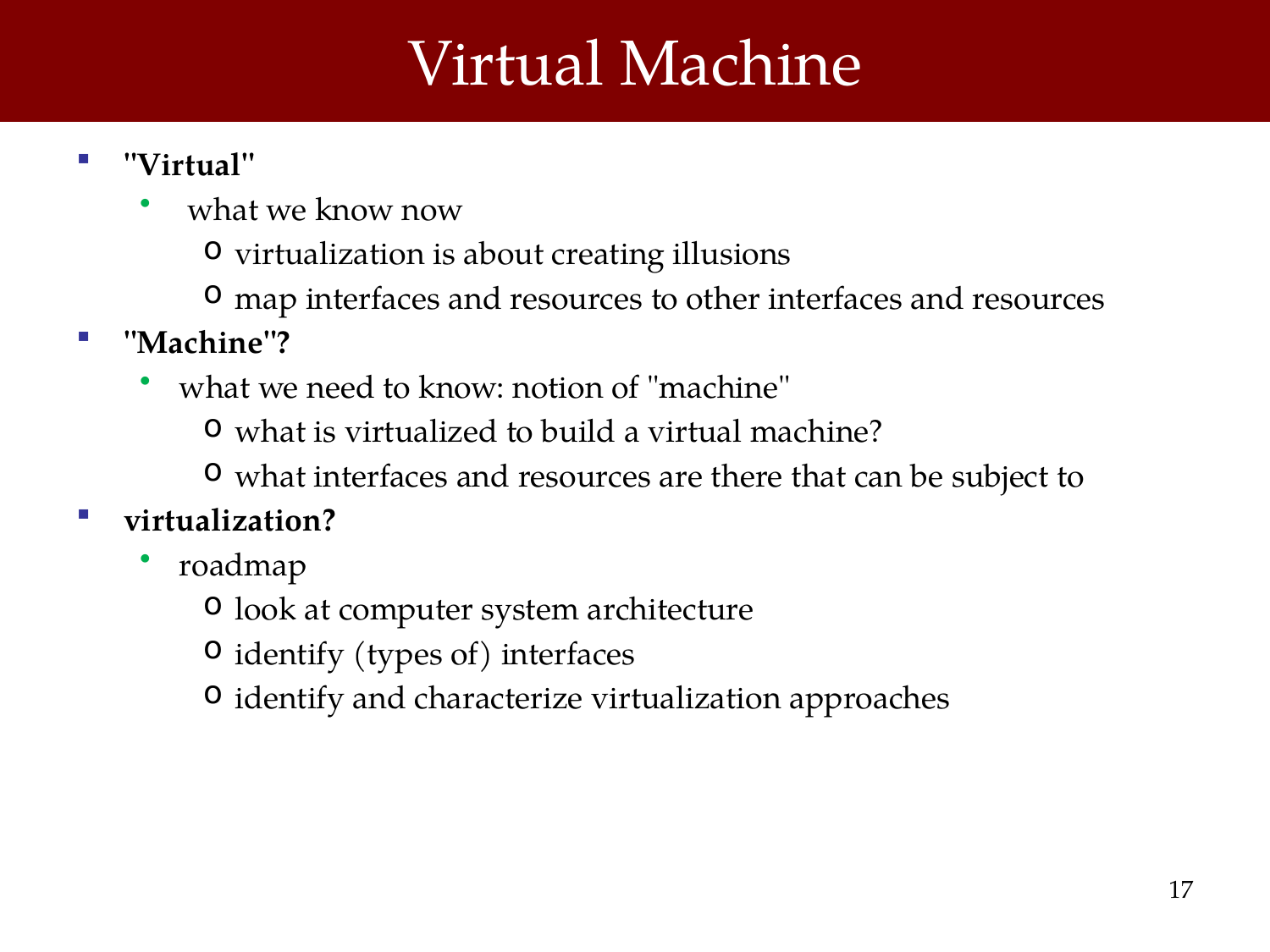

# Virtual Machine
"Virtual"
 what we know now
virtualization is about creating illusions
map interfaces and resources to other interfaces and resources
"Machine"?
what we need to know: notion of "machine"
what is virtualized to build a virtual machine?
what interfaces and resources are there that can be subject to
virtualization?
roadmap
look at computer system architecture
identify (types of) interfaces
identify and characterize virtualization approaches
17